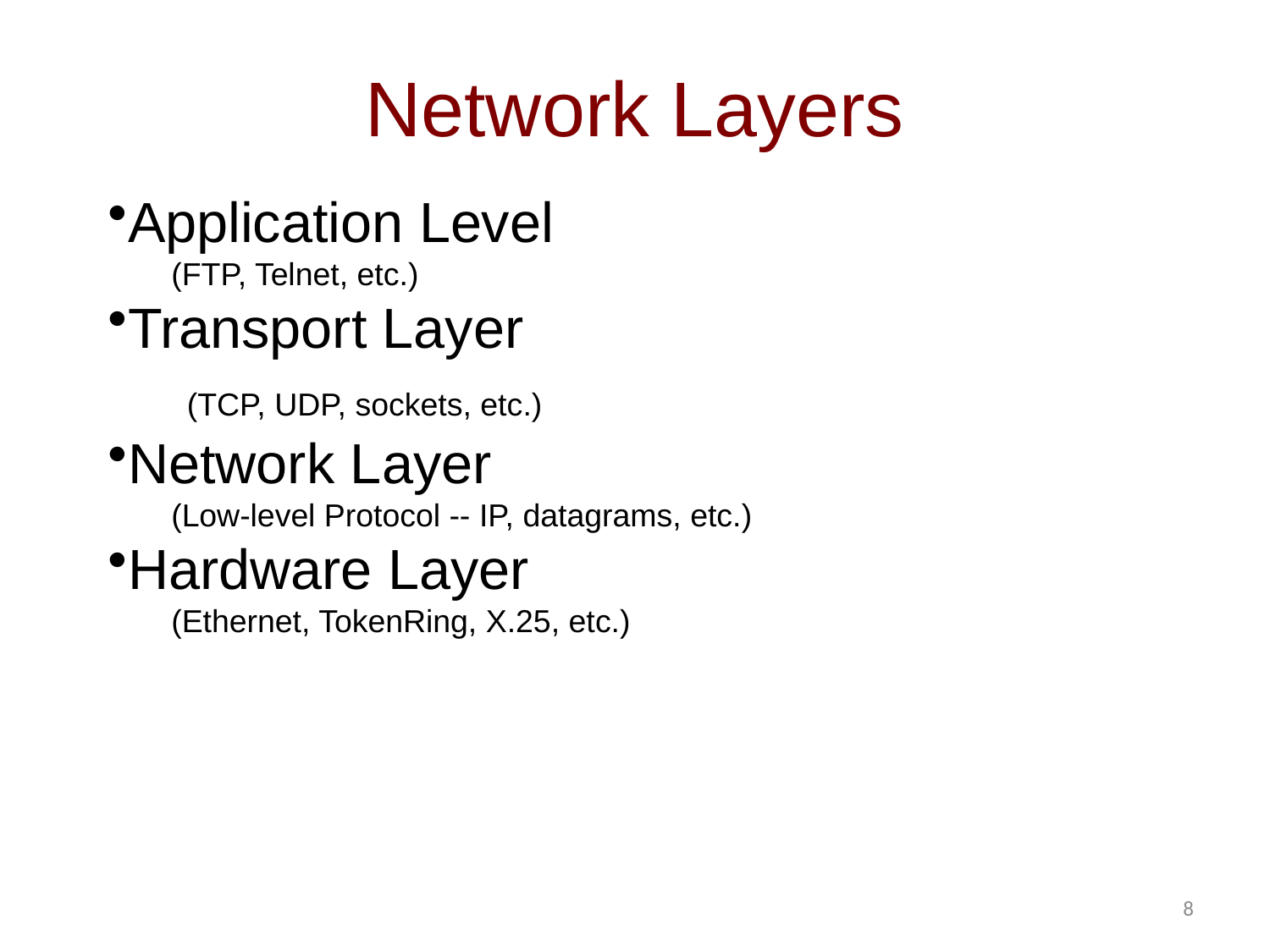

# Network Layers
Application Level
(FTP, Telnet, etc.)
Transport Layer
 (TCP, UDP, sockets, etc.)
Network Layer
(Low-level Protocol -- IP, datagrams, etc.)
Hardware Layer
(Ethernet, TokenRing, X.25, etc.)

8